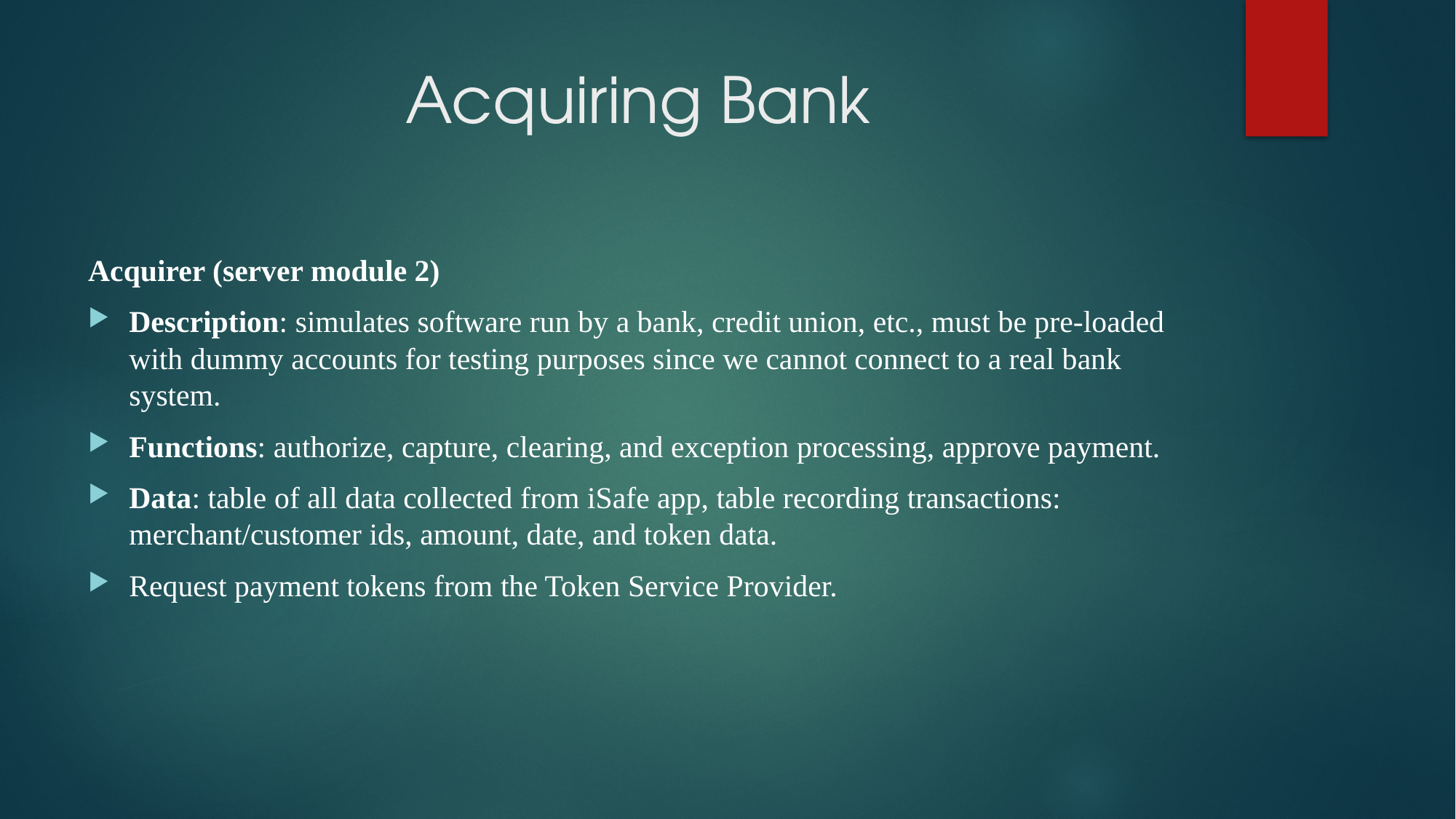

# Acquiring Bank
Acquirer (server module 2)
Description: simulates software run by a bank, credit union, etc., must be pre-loaded with dummy accounts for testing purposes since we cannot connect to a real bank system.
Functions: authorize, capture, clearing, and exception processing, approve payment.
Data: table of all data collected from iSafe app, table recording transactions: merchant/customer ids, amount, date, and token data.
Request payment tokens from the Token Service Provider.